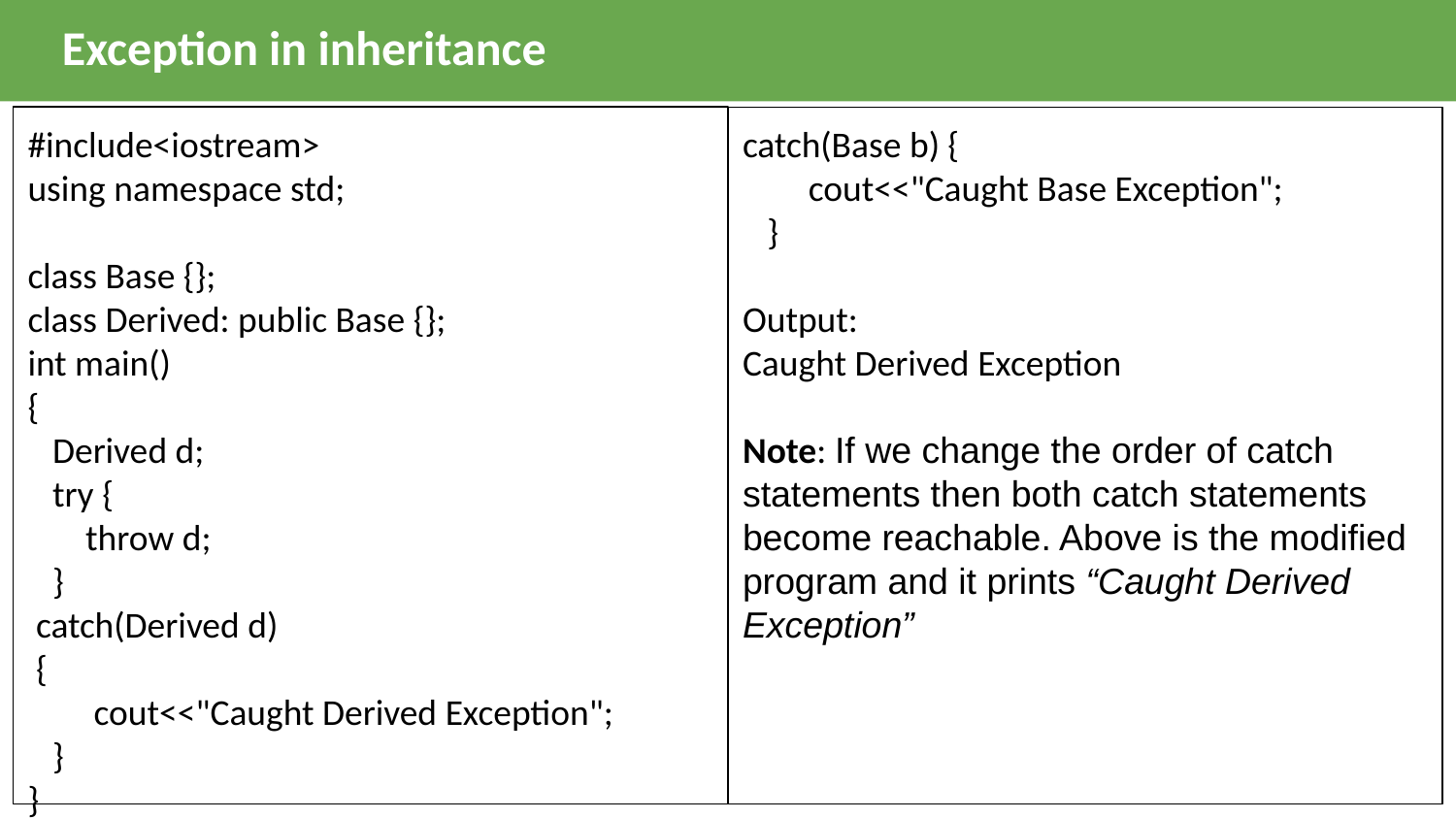

Exception in inheritance
#include<iostream>
using namespace std;

class Base {};
class Derived: public Base {};
int main()
{
   Derived d;
   try {
       throw d;
   }
 catch(Derived d)
 {
        cout<<"Caught Derived Exception";
   }
}

catch(Base b) {
        cout<<"Caught Base Exception";
   }

Output:
Caught Derived Exception

Note: If we change the order of catch statements then both catch statements become reachable. Above is the modified program and it prints “Caught Derived Exception”